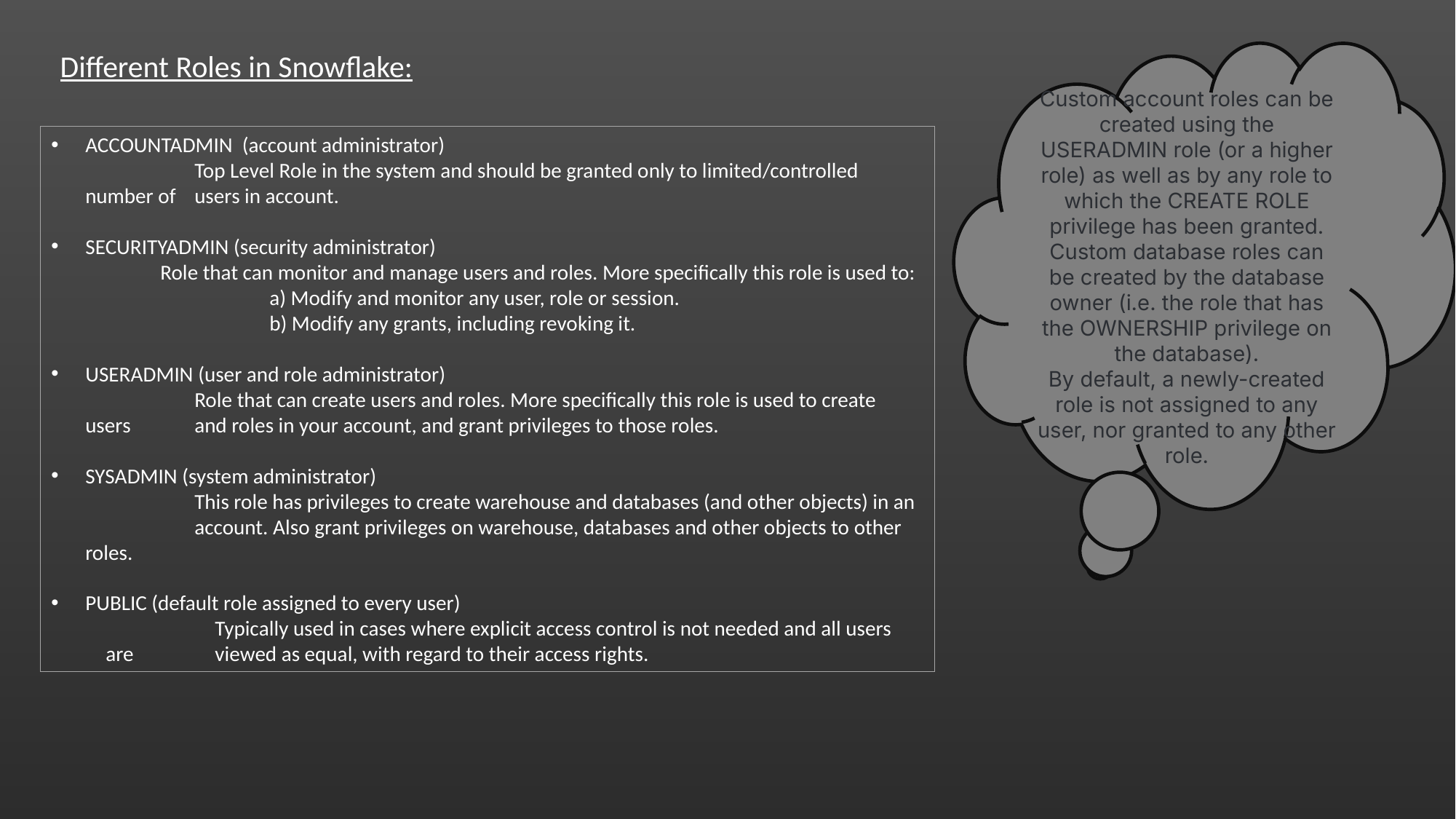

Different Roles in Snowflake:

Custom account roles can be created using the USERADMIN role (or a higher role) as well as by any role to which the CREATE ROLE privilege has been granted.
Custom database roles can be created by the database owner (i.e. the role that has the OWNERSHIP privilege on the database).
By default, a newly-created role is not assigned to any user, nor granted to any other role.

ACCOUNTADMIN  (account administrator)
	Top Level Role in the system and should be granted only to limited/controlled number of 	users in account.

SECURITYADMIN (security administrator)
	Role that can monitor and manage users and roles. More specifically this role is used to:
		a) Modify and monitor any user, role or session.
b) Modify any grants, including revoking it.

USERADMIN (user and role administrator)
	Role that can create users and roles. More specifically this role is used to create users 	and roles in your account, and grant privileges to those roles.

SYSADMIN (system administrator)
	This role has privileges to create warehouse and databases (and other objects) in an 	account. Also grant privileges on warehouse, databases and other objects to other roles.

PUBLIC (default role assigned to every user)
	Typically used in cases where explicit access control is not needed and all users are 	viewed as equal, with regard to their access rights.